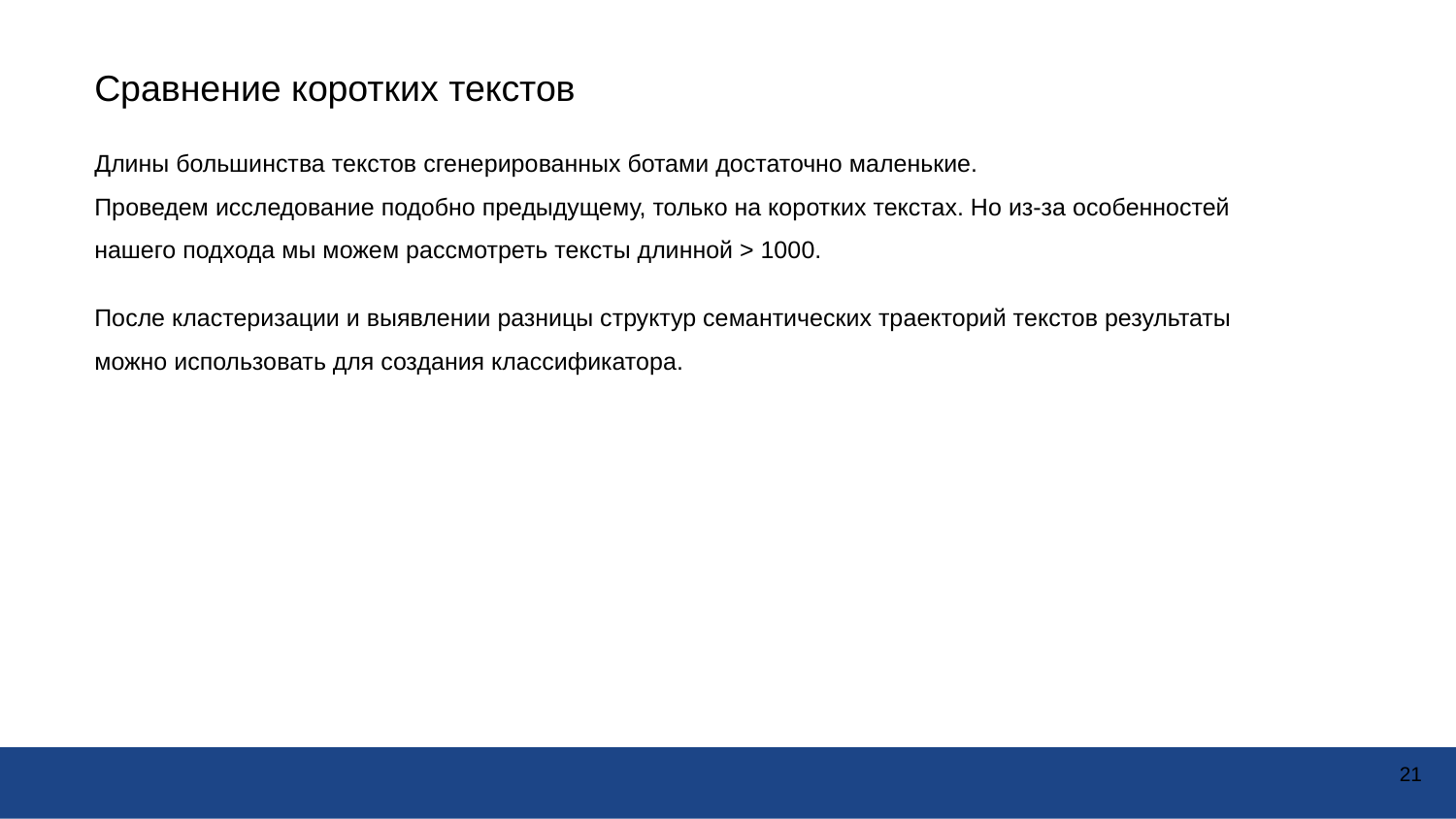

Сравнение коротких текстов
Длины большинства текстов сгенерированных ботами достаточно маленькие.
Проведем исследование подобно предыдущему, только на коротких текстах. Но из-за особенностей нашего подхода мы можем рассмотреть тексты длинной > 1000.
После кластеризации и выявлении разницы структур семантических траекторий текстов результаты можно использовать для создания классификатора.
21